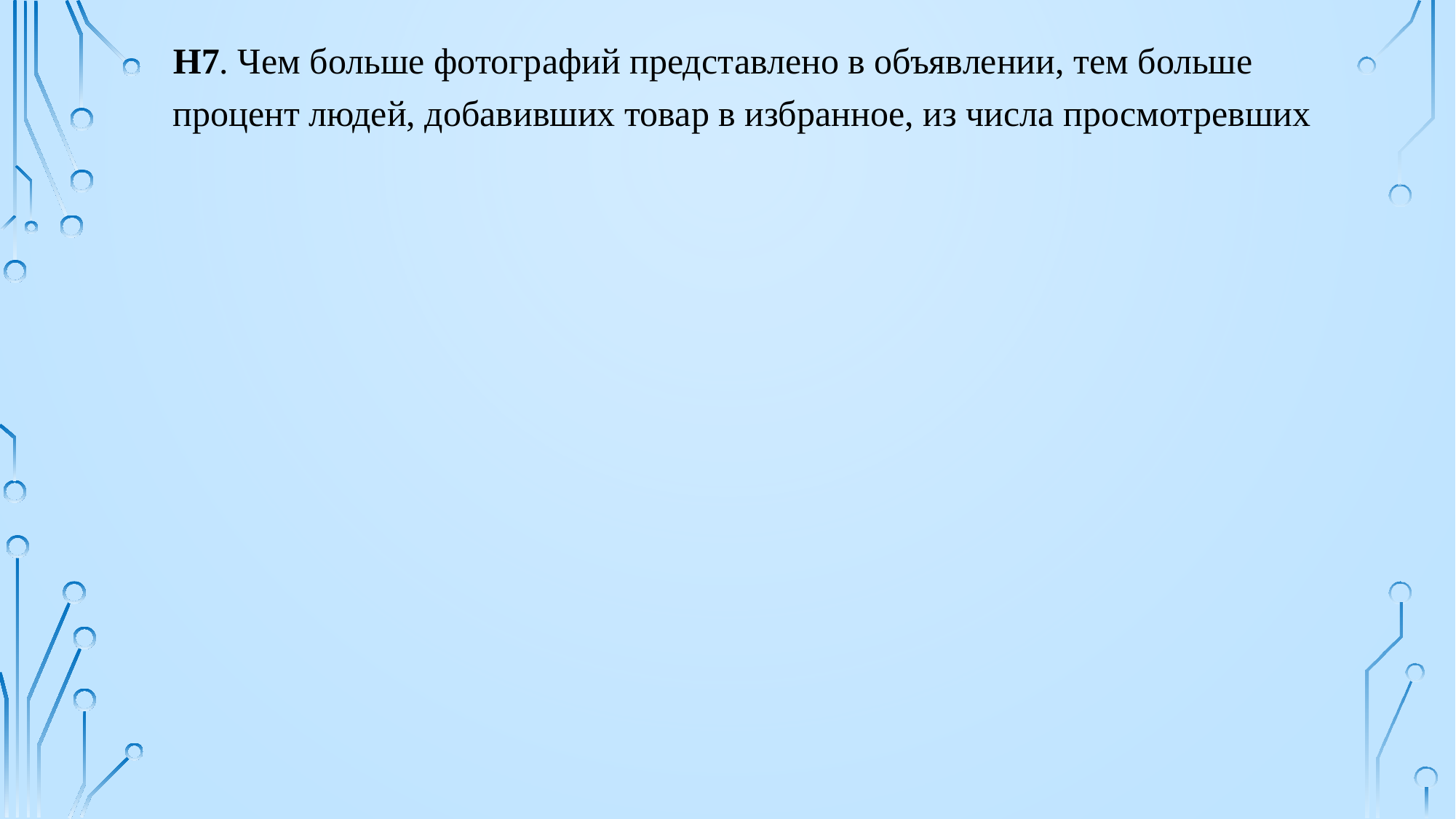

H7. Чем больше фотографий представлено в объявлении, тем больше процент людей, добавивших товар в избранное, из числа просмотревших